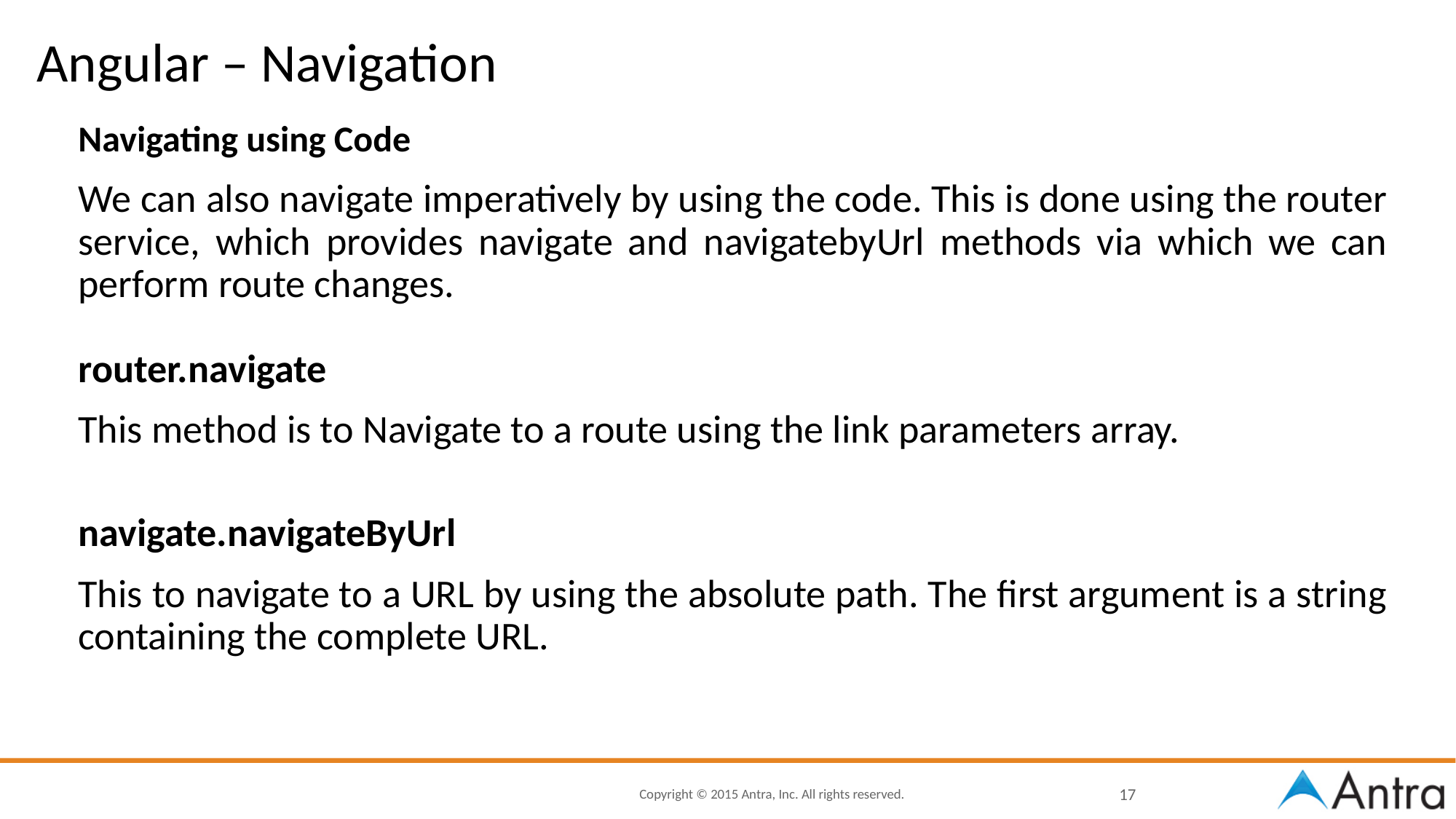

# Angular – Navigation
Navigating using Code
We can also navigate imperatively by using the code. This is done using the router service, which provides navigate and navigatebyUrl methods via which we can perform route changes.

router.navigate
This method is to Navigate to a route using the link parameters array.

navigate.navigateByUrl
This to navigate to a URL by using the absolute path. The first argument is a string containing the complete URL.
17